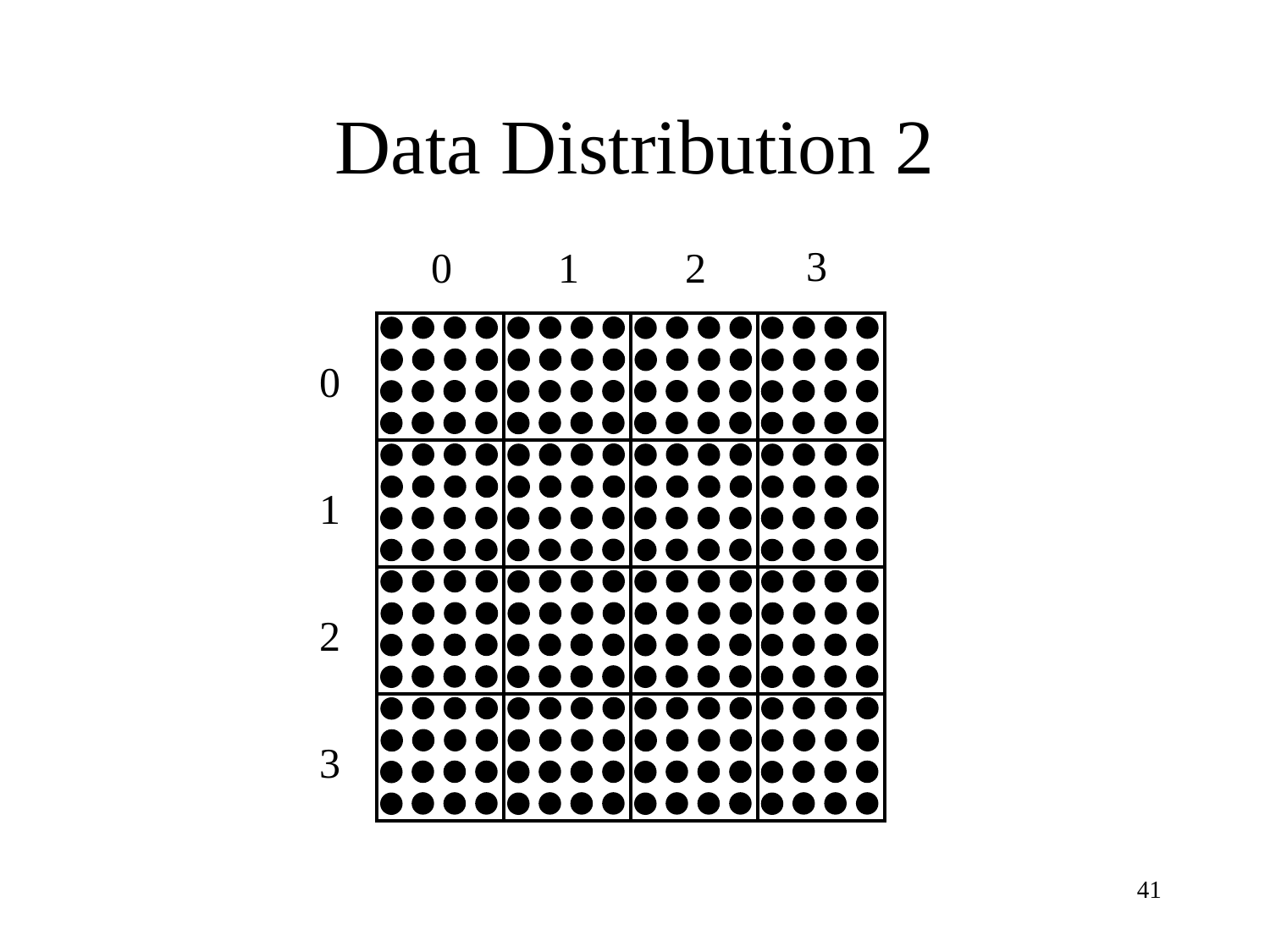

# Data Distribution 2
3
0
1
2

0
1
2
3
41